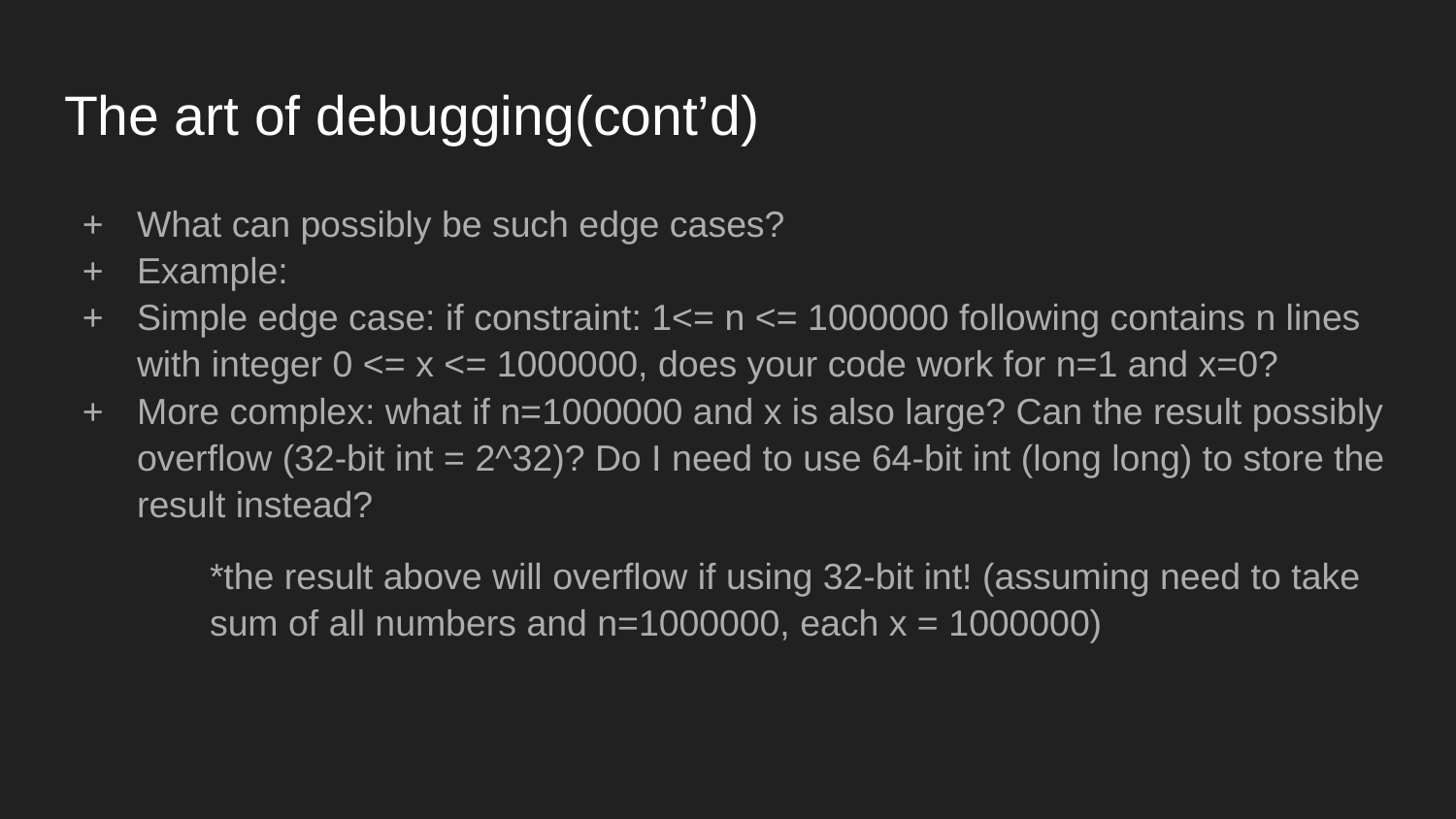

# The art of debugging(cont’d)
What can possibly be such edge cases?
Example:
Simple edge case: if constraint: 1<= n <= 1000000 following contains n lines with integer 0 <= x <= 1000000, does your code work for n=1 and x=0?
More complex: what if n=1000000 and x is also large? Can the result possibly overflow (32-bit int = 2^32)? Do I need to use 64-bit int (long long) to store the result instead?
*the result above will overflow if using 32-bit int! (assuming need to take sum of all numbers and n=1000000, each x = 1000000)